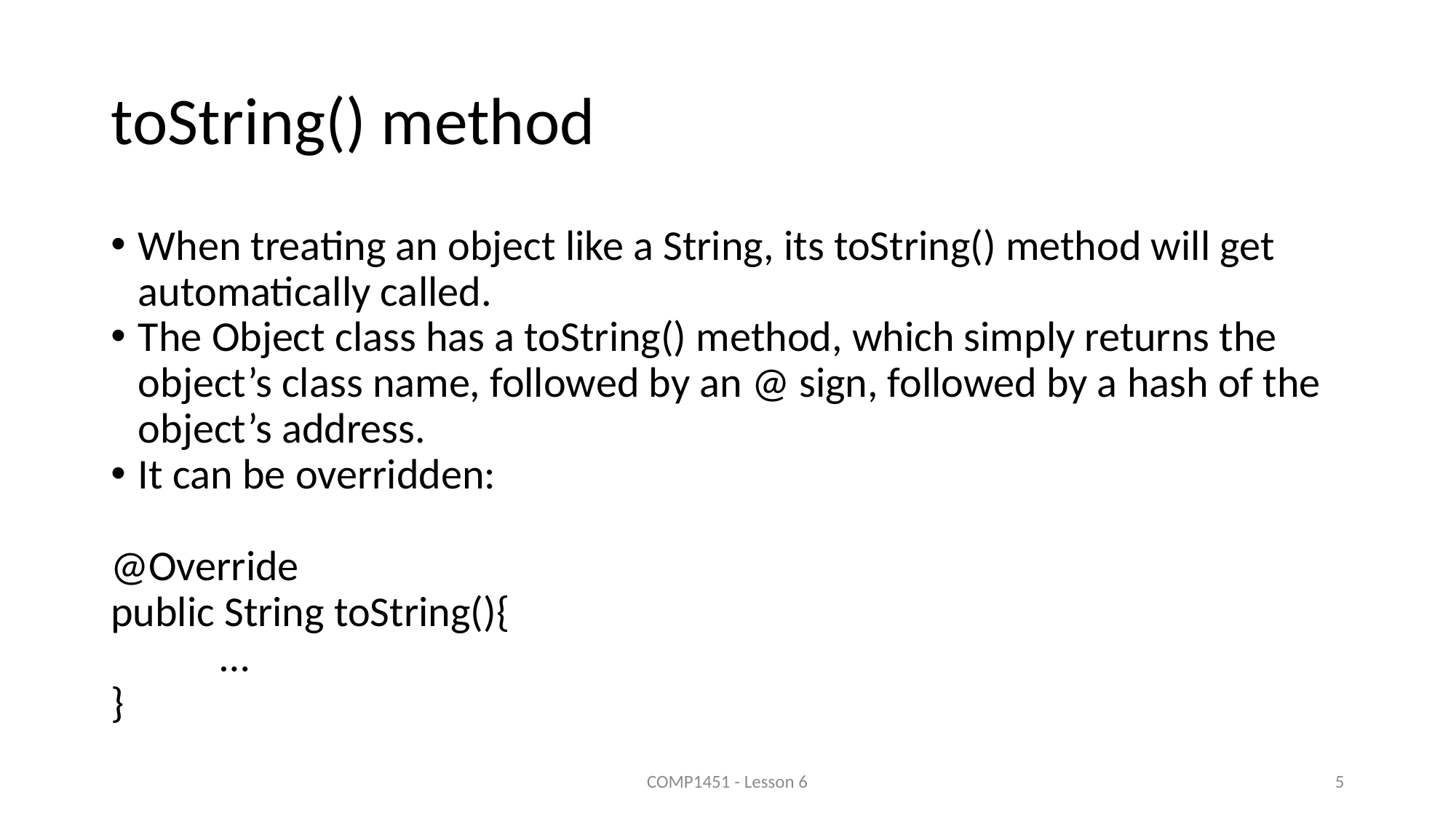

# toString() method
When treating an object like a String, its toString() method will get automatically called.
The Object class has a toString() method, which simply returns the object’s class name, followed by an @ sign, followed by a hash of the object’s address.
It can be overridden:

@Override
public String toString(){
	…
}
COMP1451 - Lesson 6
5